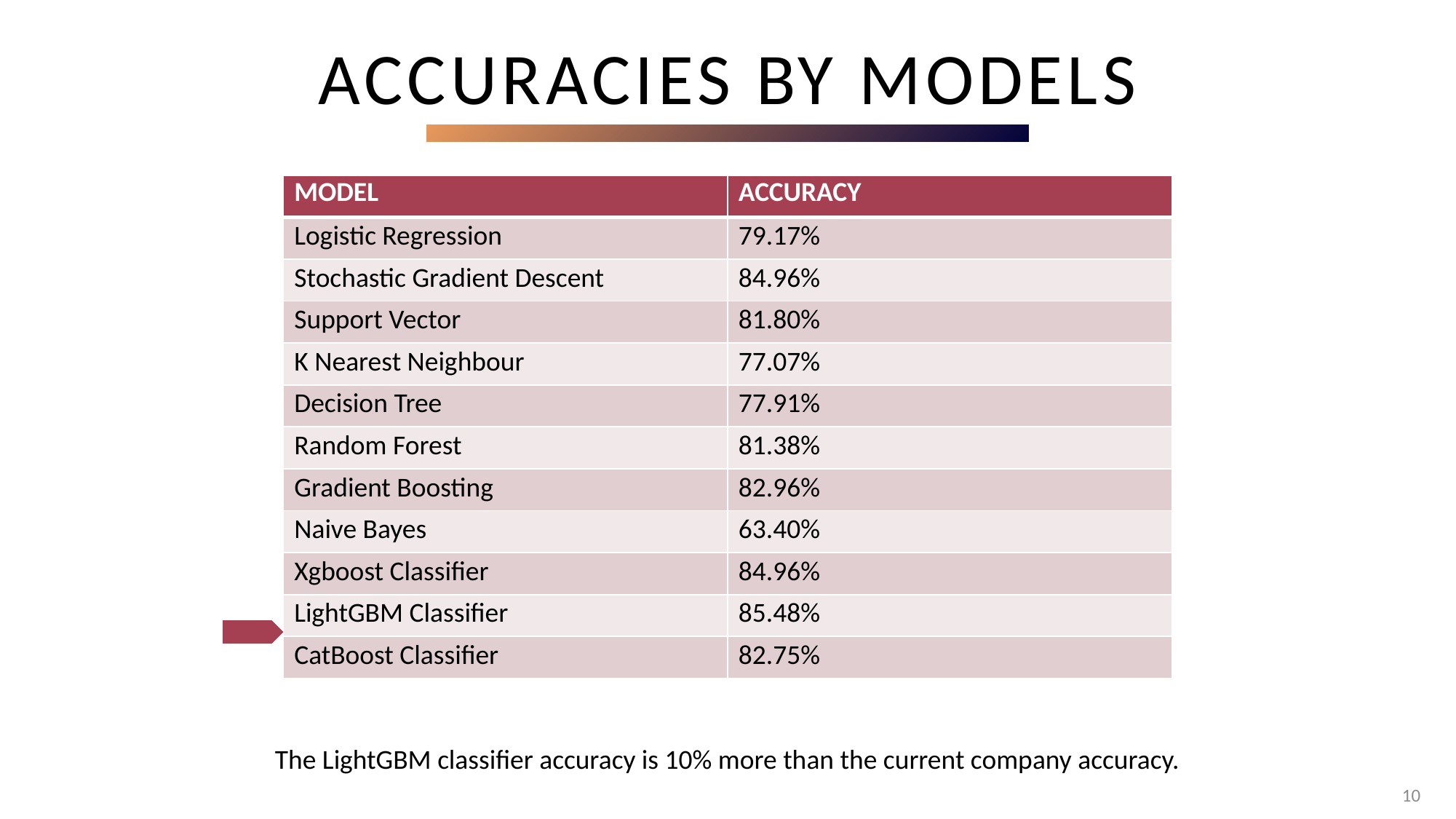

# ACCURACIES BY MODELS

| MODEL | ACCURACY |
| --- | --- |
| Logistic Regression | 79.17% |
| Stochastic Gradient Descent | 84.96% |
| Support Vector | 81.80% |
| K Nearest Neighbour | 77.07% |
| Decision Tree | 77.91% |
| Random Forest | 81.38% |
| Gradient Boosting | 82.96% |
| Naive Bayes | 63.40% |
| Xgboost Classifier | 84.96% |
| LightGBM Classifier | 85.48% |
| CatBoost Classifier | 82.75% |

The LightGBM classifier accuracy is 10% more than the current company accuracy.
10